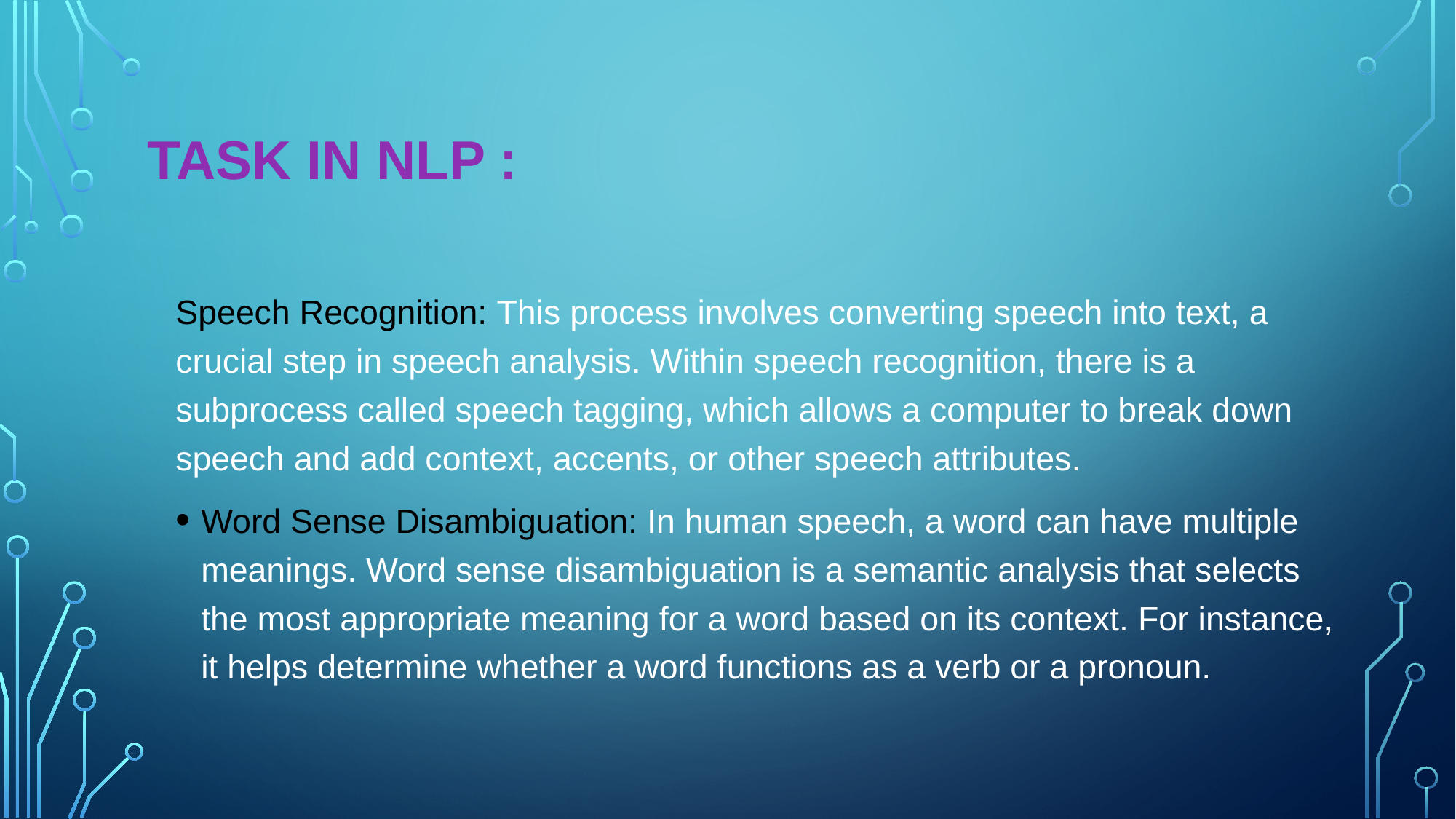

# Task in NLP :
Speech Recognition: This process involves converting speech into text, a crucial step in speech analysis. Within speech recognition, there is a subprocess called speech tagging, which allows a computer to break down speech and add context, accents, or other speech attributes.
Word Sense Disambiguation: In human speech, a word can have multiple meanings. Word sense disambiguation is a semantic analysis that selects the most appropriate meaning for a word based on its context. For instance, it helps determine whether a word functions as a verb or a pronoun.